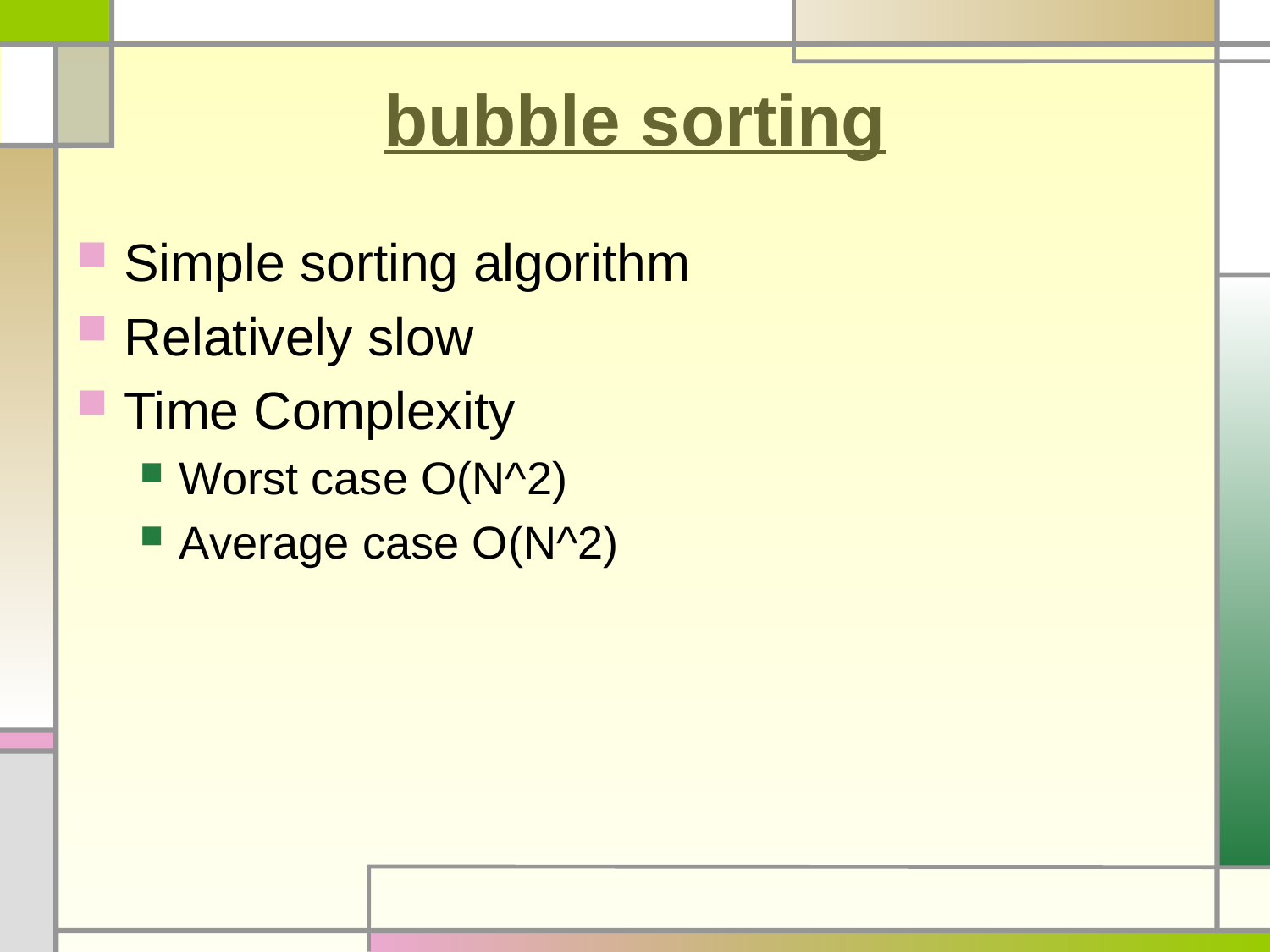

# bubble sorting
Simple sorting algorithm
Relatively slow
Time Complexity
Worst case O(N^2)
Average case O(N^2)